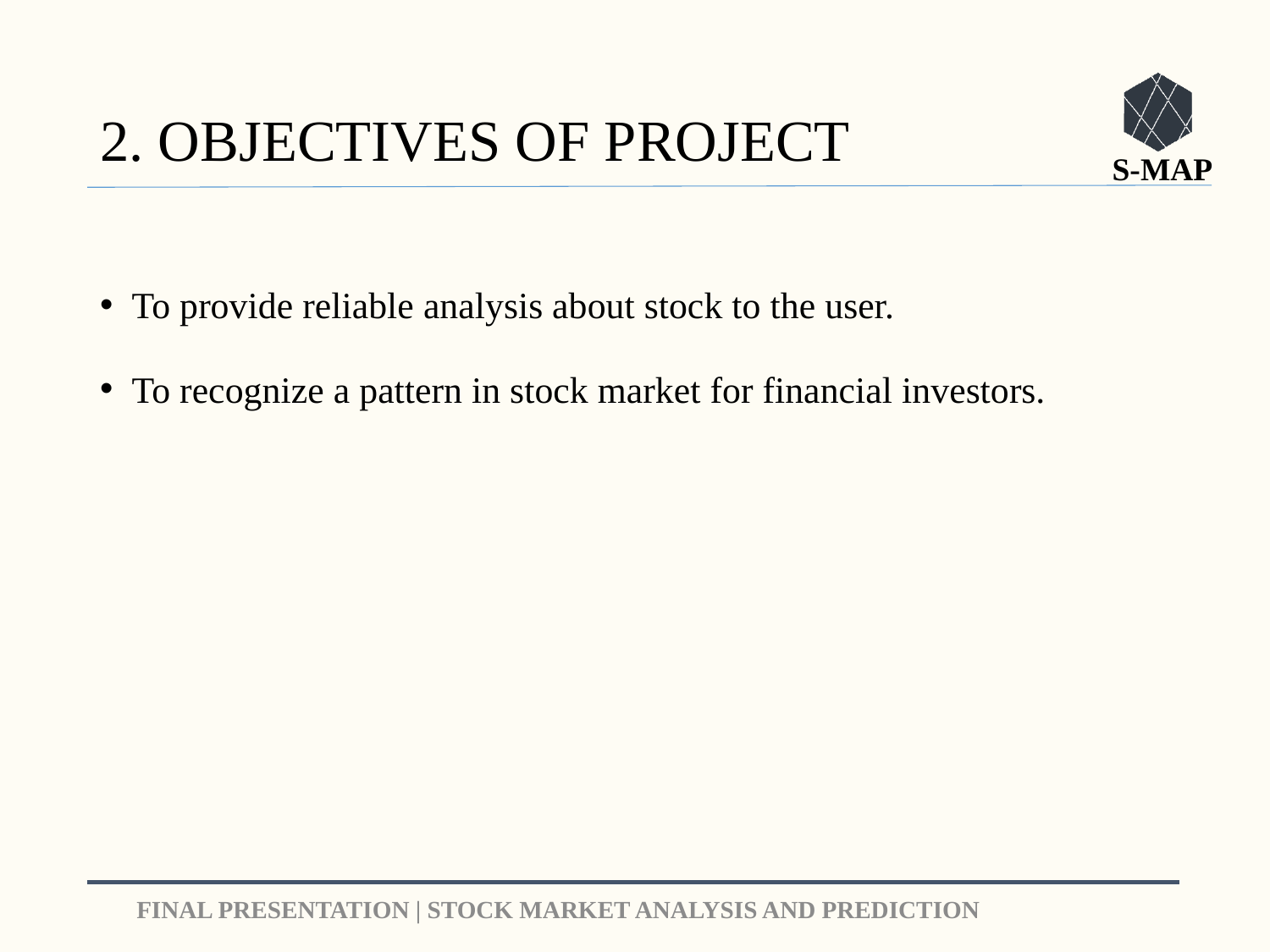

# 2. OBJECTIVES OF PROJECT
To provide reliable analysis about stock to the user.
To recognize a pattern in stock market for financial investors.
4
FINAL PRESENTATION | STOCK MARKET ANALYSIS AND PREDICTION